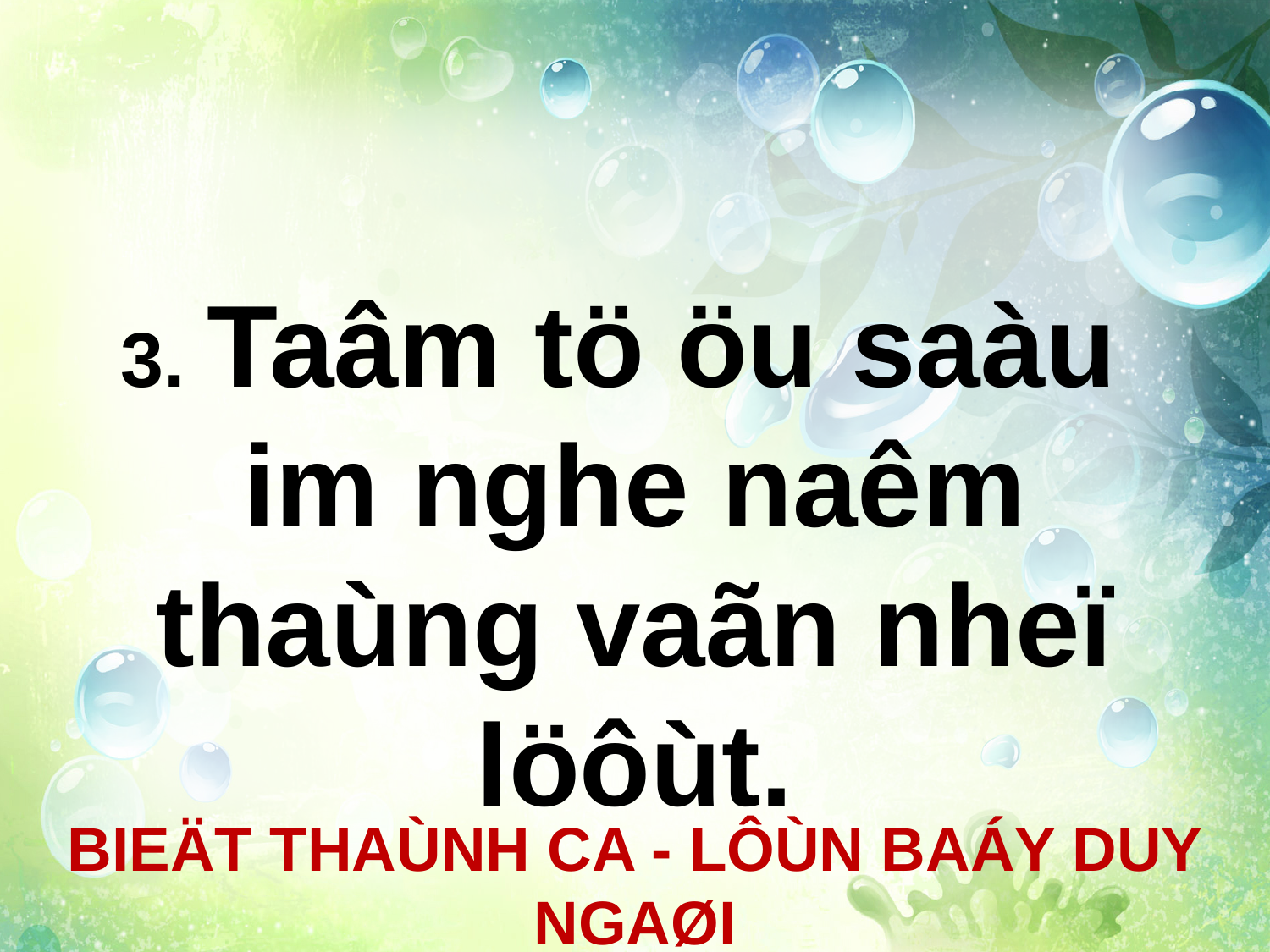

3. Taâm tö öu saàu
im nghe naêm thaùng vaãn nheï löôùt.
BIEÄT THAÙNH CA - LÔÙN BAÁY DUY NGAØI